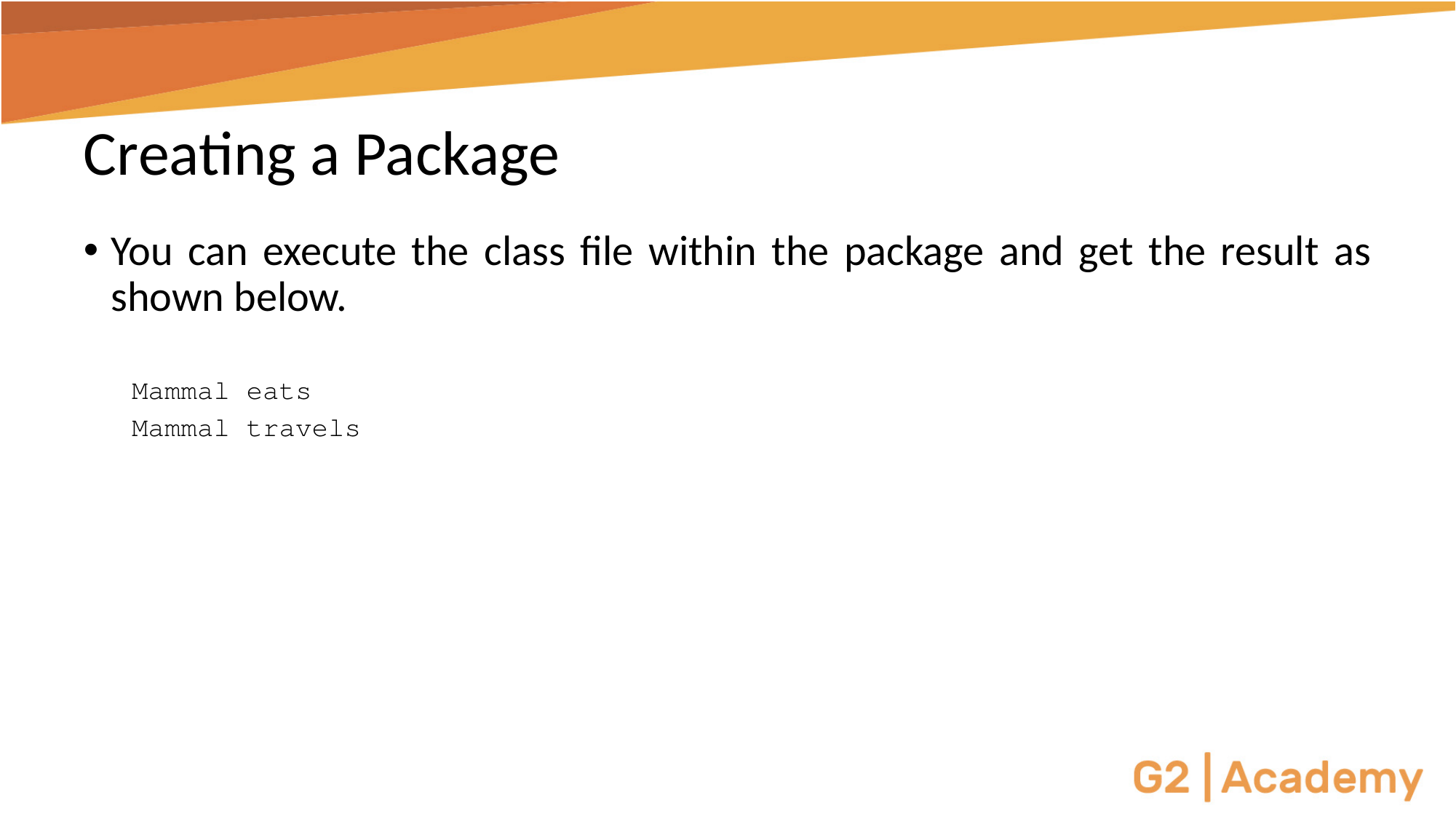

# Creating a Package
You can execute the class file within the package and get the result as shown below.

Mammal eats
Mammal travels